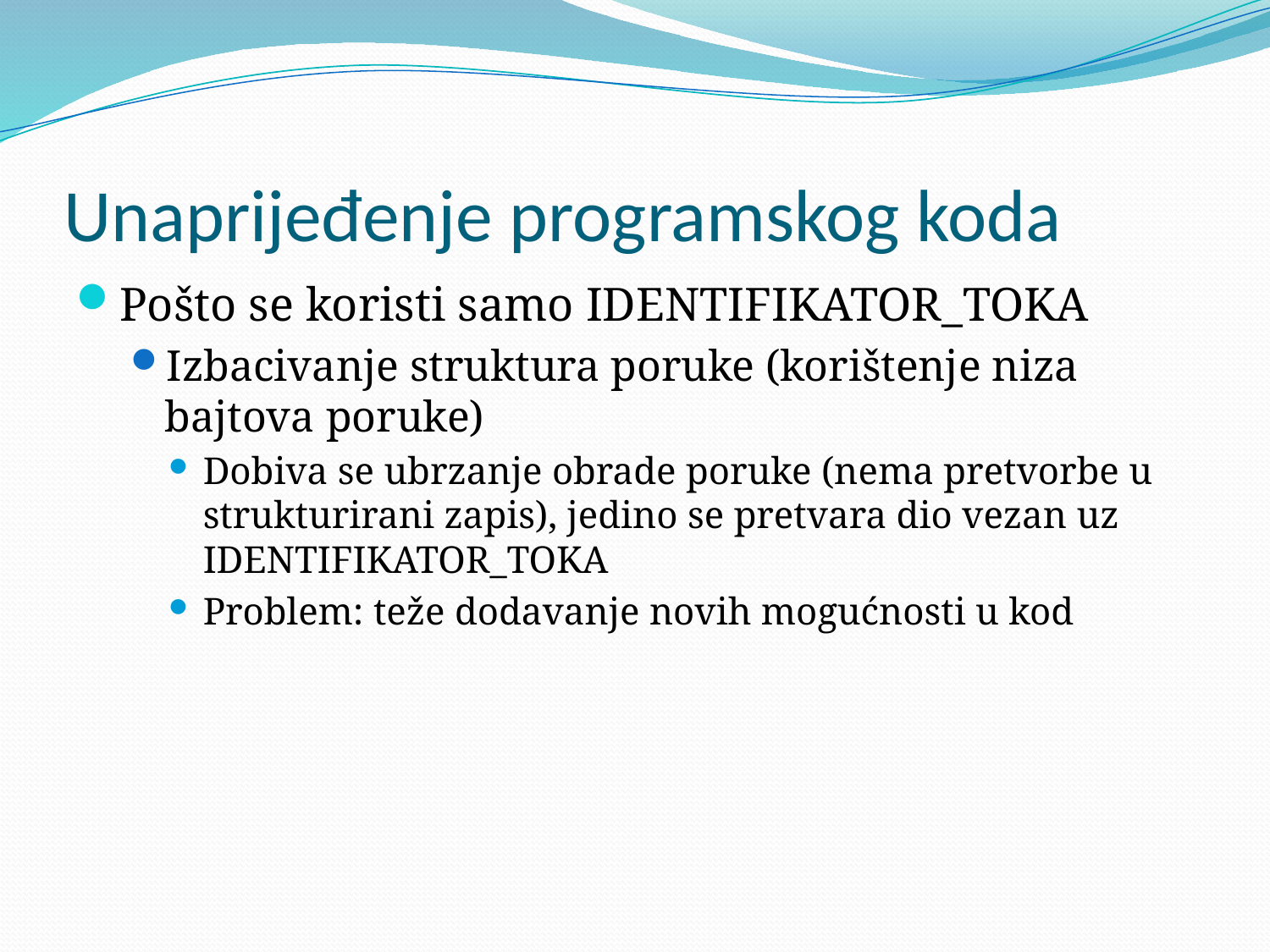

# Unaprijeđenje programskog koda
Pošto se koristi samo IDENTIFIKATOR_TOKA
Izbacivanje struktura poruke (korištenje niza bajtova poruke)
Dobiva se ubrzanje obrade poruke (nema pretvorbe u strukturirani zapis), jedino se pretvara dio vezan uz IDENTIFIKATOR_TOKA
Problem: teže dodavanje novih mogućnosti u kod